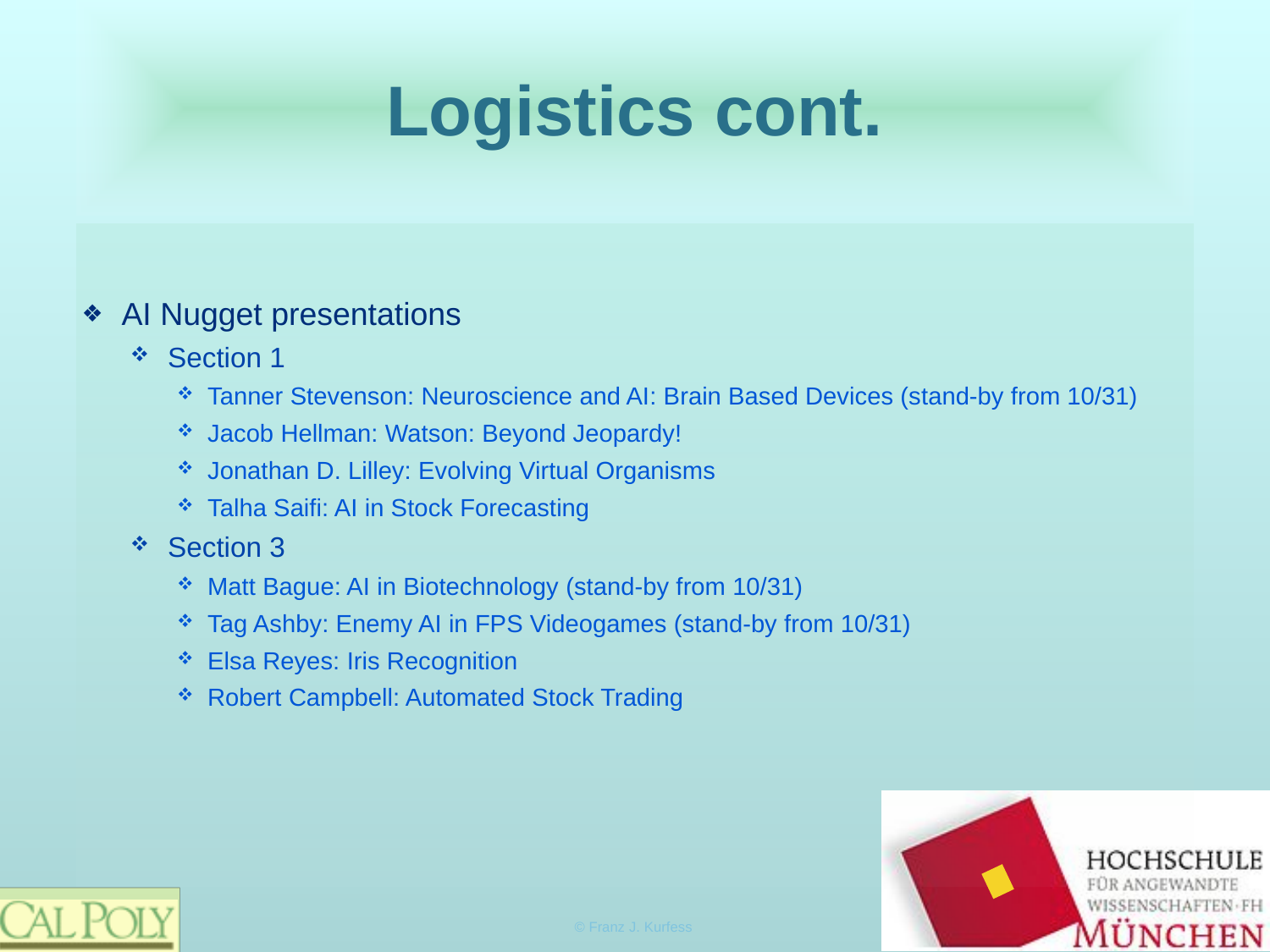

# Logistics cont.

AI Nugget presentations
Section 1
Tanner Stevenson: Neuroscience and AI: Brain Based Devices (stand-by from 10/31)
Jacob Hellman: Watson: Beyond Jeopardy!
Jonathan D. Lilley: Evolving Virtual Organisms
Talha Saifi: AI in Stock Forecasting
Section 3
Matt Bague: AI in Biotechnology (stand-by from 10/31)
Tag Ashby: Enemy AI in FPS Videogames (stand-by from 10/31)
Elsa Reyes: Iris Recognition
Robert Campbell: Automated Stock Trading
5